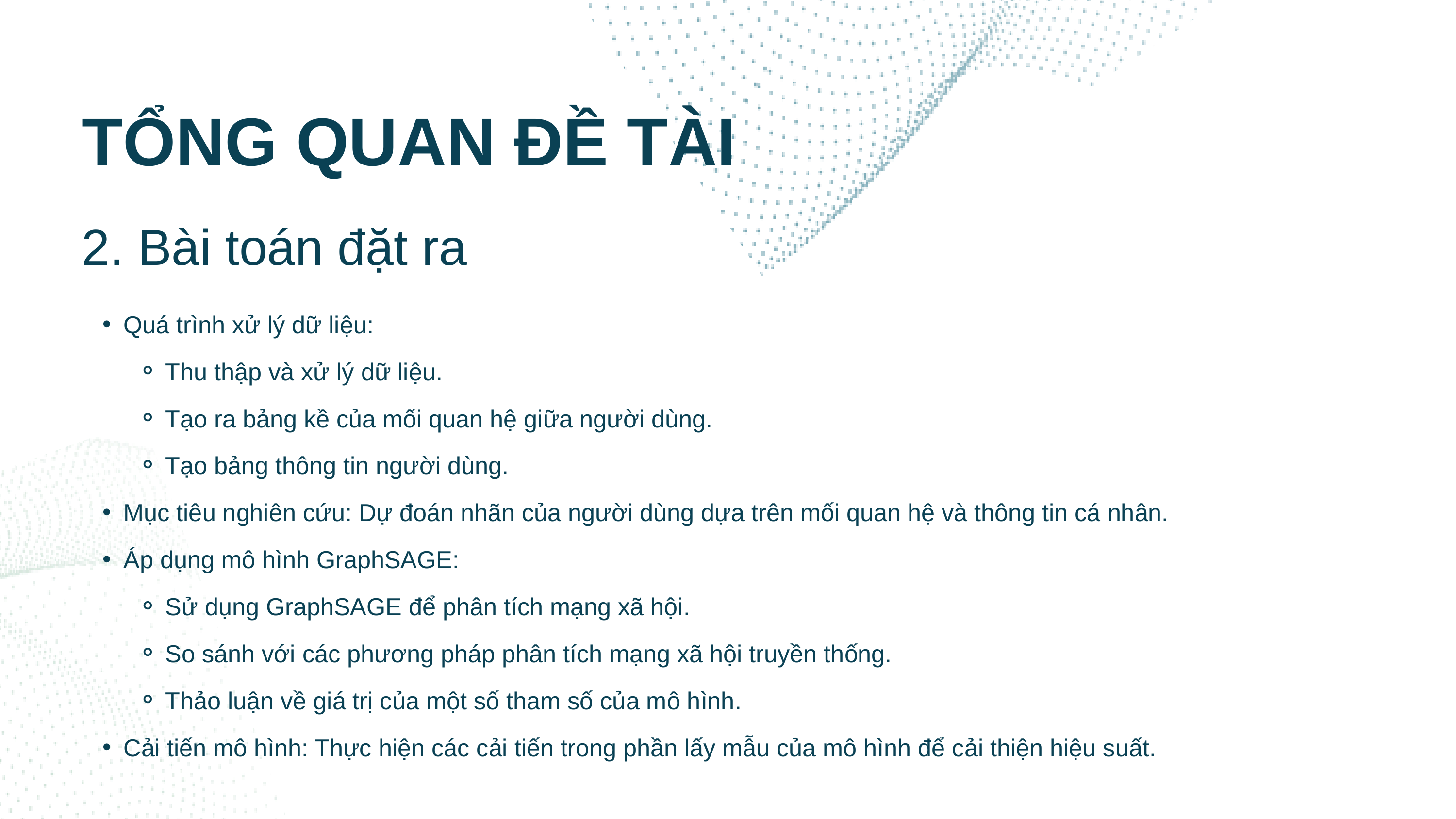

TỔNG QUAN ĐỀ TÀI
2. Bài toán đặt ra
Quá trình xử lý dữ liệu:
Thu thập và xử lý dữ liệu.
Tạo ra bảng kề của mối quan hệ giữa người dùng.
Tạo bảng thông tin người dùng.
Mục tiêu nghiên cứu: Dự đoán nhãn của người dùng dựa trên mối quan hệ và thông tin cá nhân.
Áp dụng mô hình GraphSAGE:
Sử dụng GraphSAGE để phân tích mạng xã hội.
So sánh với các phương pháp phân tích mạng xã hội truyền thống.
Thảo luận về giá trị của một số tham số của mô hình.
Cải tiến mô hình: Thực hiện các cải tiến trong phần lấy mẫu của mô hình để cải thiện hiệu suất.